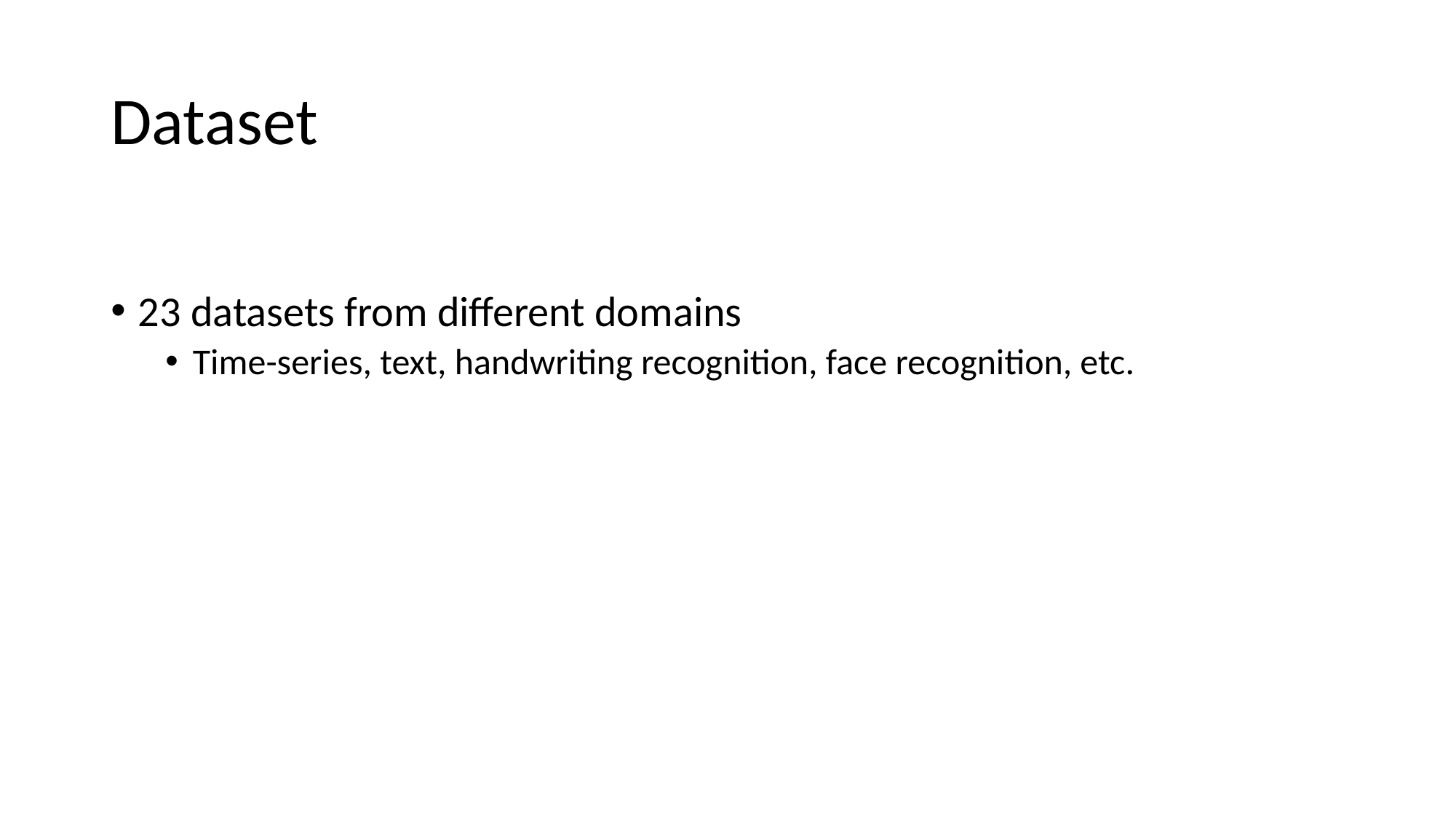

# Dataset

23 datasets from different domains
Time-series, text, handwriting recognition, face recognition, etc.